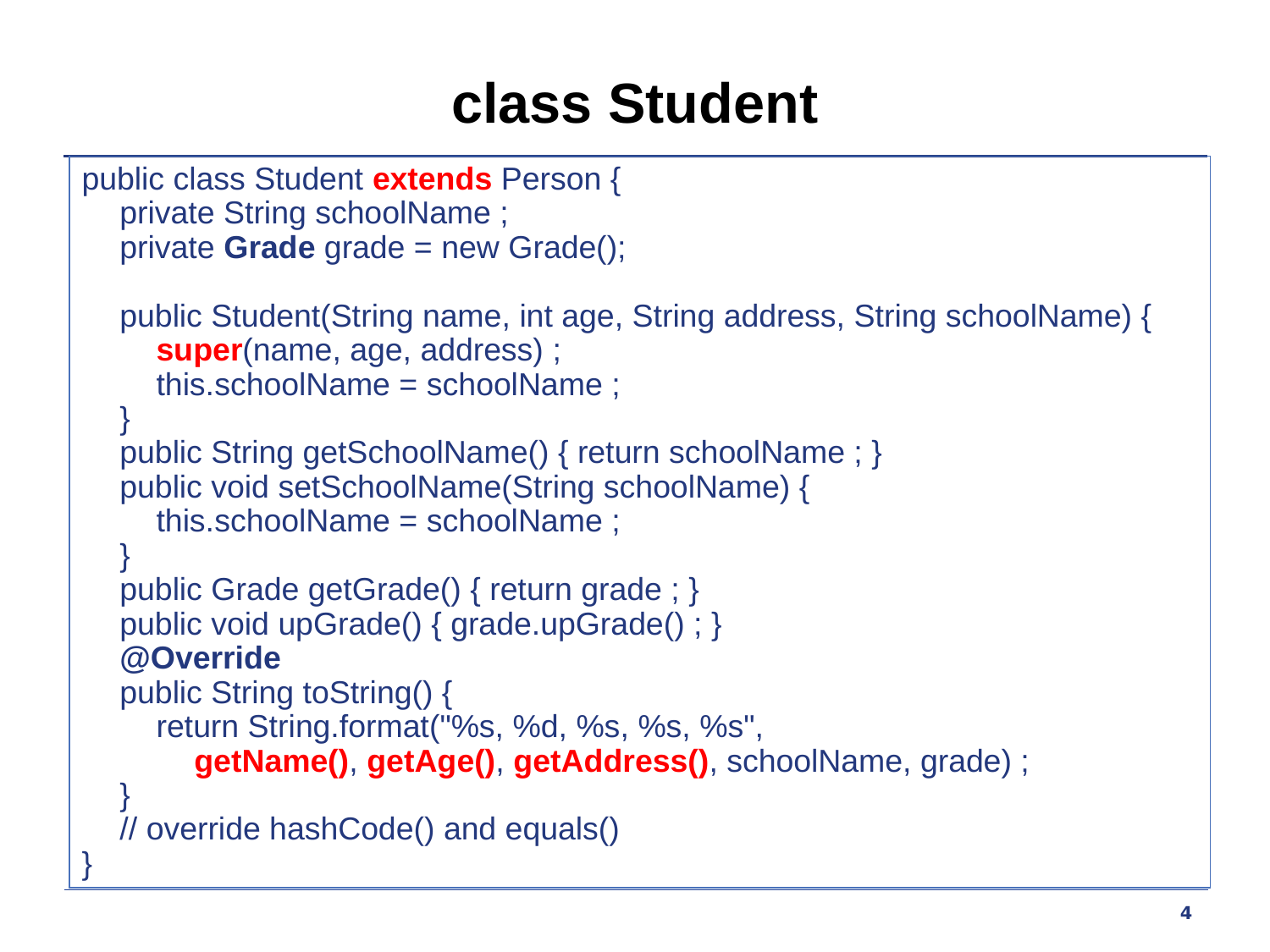

# class Student
public class Student extends Person {
	private String schoolName ;
	private Grade grade = new Grade();

	public Student(String name, int age, String address, String schoolName) {
		super(name, age, address) ;
		this.schoolName = schoolName ;
	}
	public String getSchoolName() { return schoolName ; }
	public void setSchoolName(String schoolName) {
		this.schoolName = schoolName ;
	}
	public Grade getGrade() { return grade ; }
	public void upGrade() { grade.upGrade() ; }
	@Override
	public String toString() {
		return String.format("%s, %d, %s, %s, %s",
			getName(), getAge(), getAddress(), schoolName, grade) ;
	}
	// override hashCode() and equals()
}
4